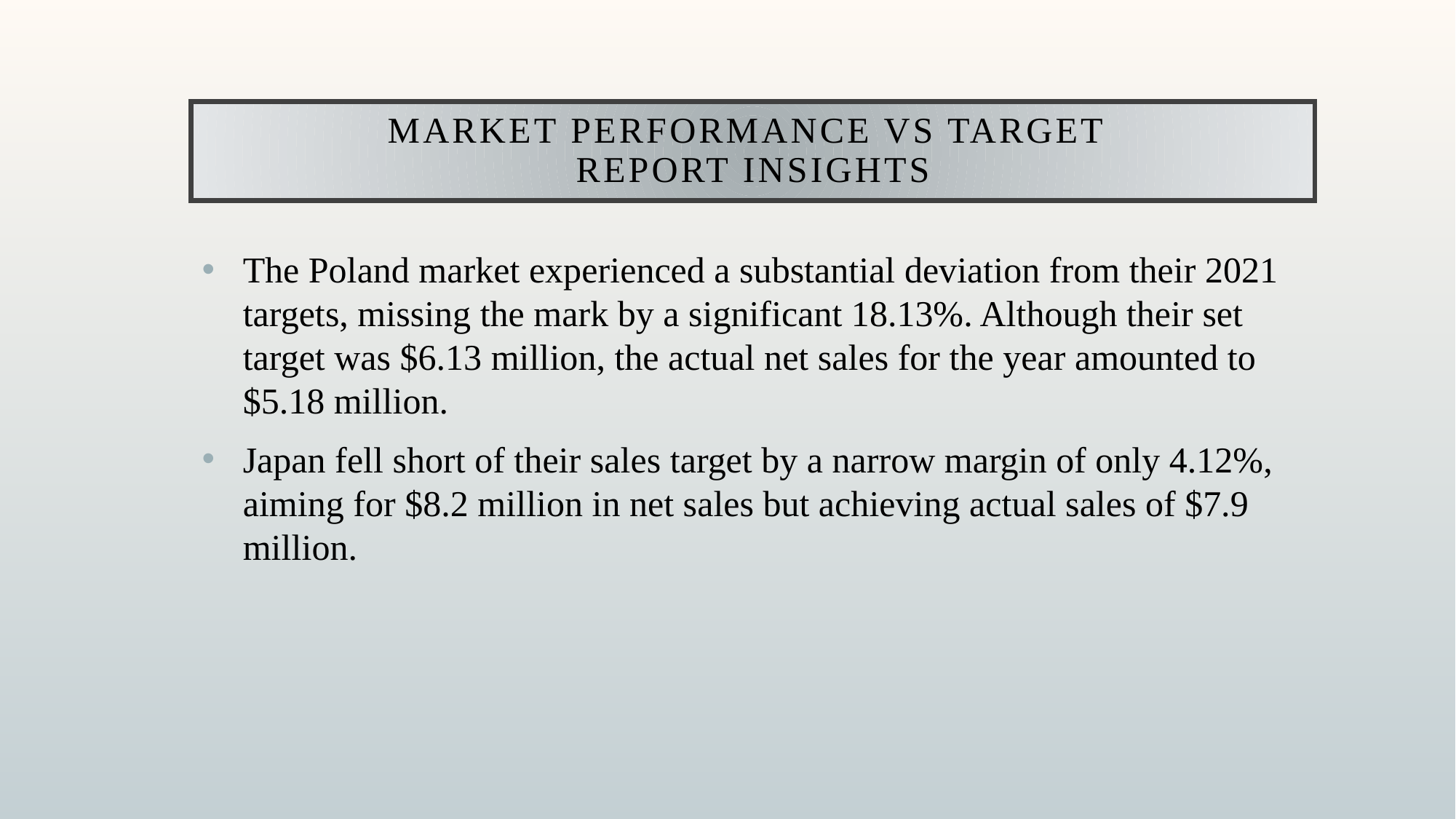

# Market Performance vs Target Report Insights
The Poland market experienced a substantial deviation from their 2021 targets, missing the mark by a significant 18.13%. Although their set target was $6.13 million, the actual net sales for the year amounted to $5.18 million.
Japan fell short of their sales target by a narrow margin of only 4.12%, aiming for $8.2 million in net sales but achieving actual sales of $7.9 million.